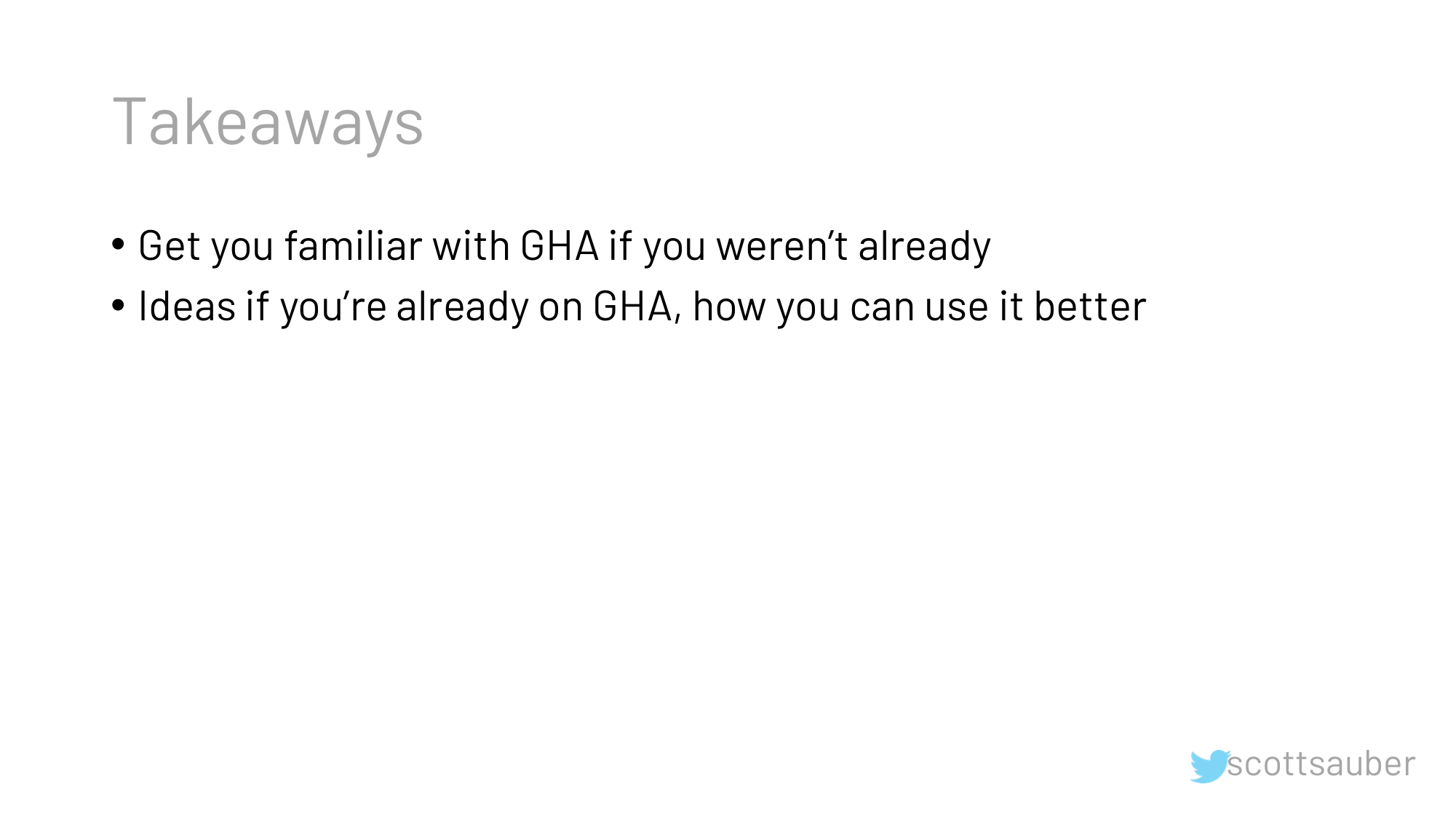

# Takeaways
Get you familiar with GHA if you weren’t already
Ideas if you’re already on GHA, how you can use it better
scottsauber